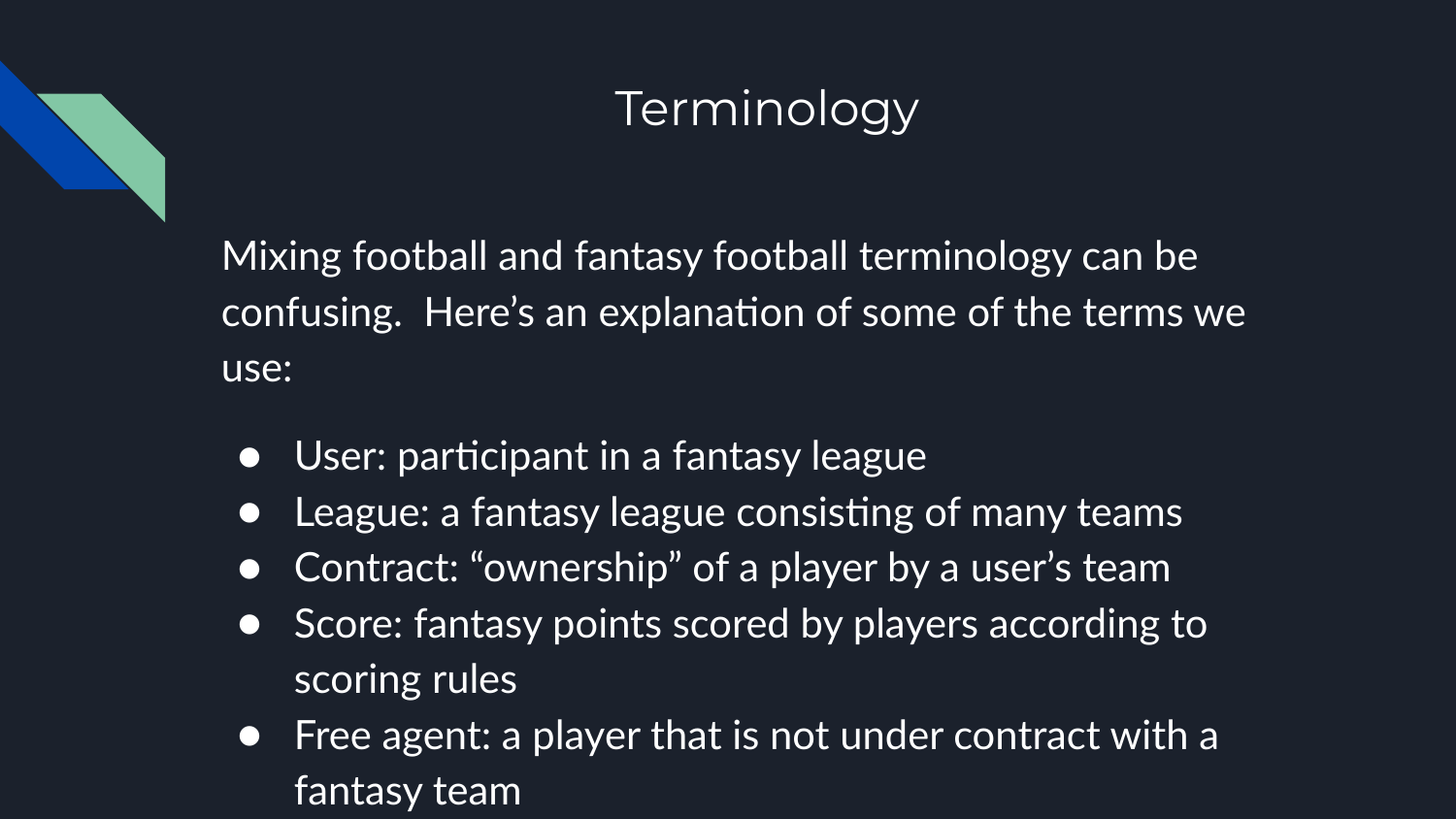

# Terminology
Mixing football and fantasy football terminology can be confusing.  Here’s an explanation of some of the terms we use:
User: participant in a fantasy league
League: a fantasy league consisting of many teams
Contract: “ownership” of a player by a user’s team
Score: fantasy points scored by players according to scoring rules
Free agent: a player that is not under contract with a fantasy team